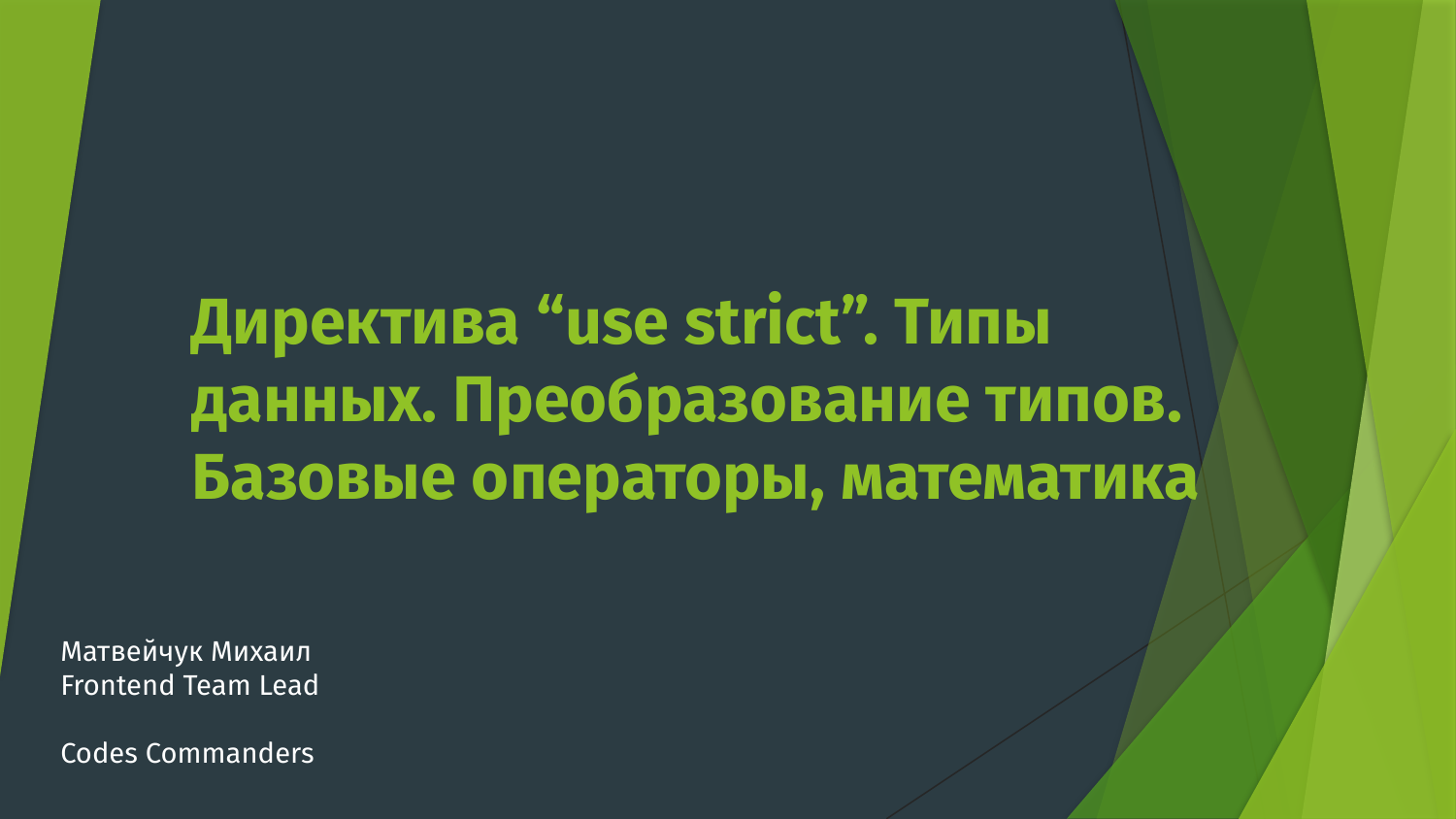

# Директива “use strict”. Типы данных. Преобразование типов. Базовые операторы, математика
Матвейчук Михаил
Frontend Team Lead
Codes Commanders